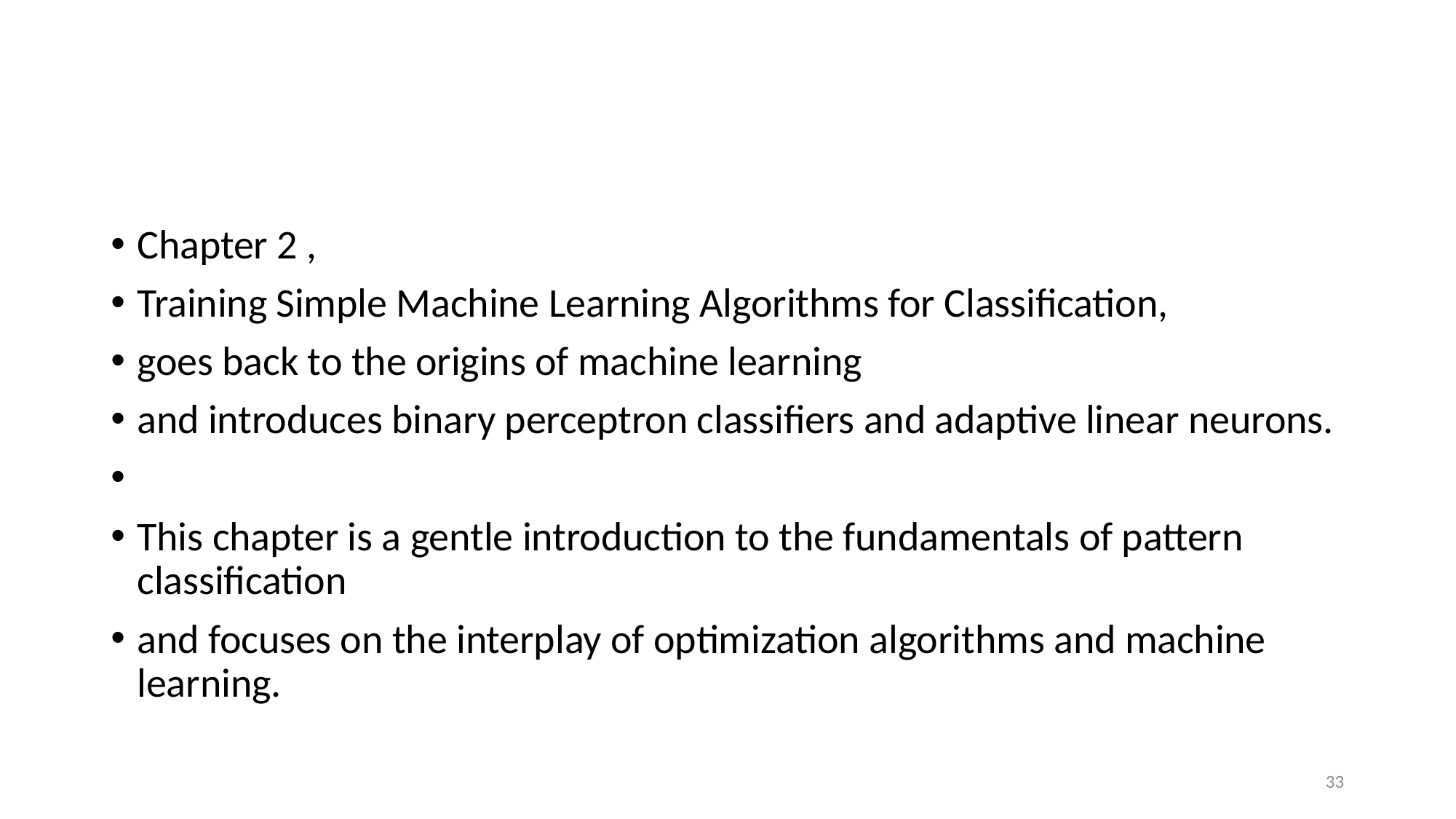

#
Chapter 2 ,
Training Simple Machine Learning Algorithms for Classification,
goes back to the origins of machine learning
and introduces binary perceptron classifiers and adaptive linear neurons.

This chapter is a gentle introduction to the fundamentals of pattern classification
and focuses on the interplay of optimization algorithms and machine learning.
33